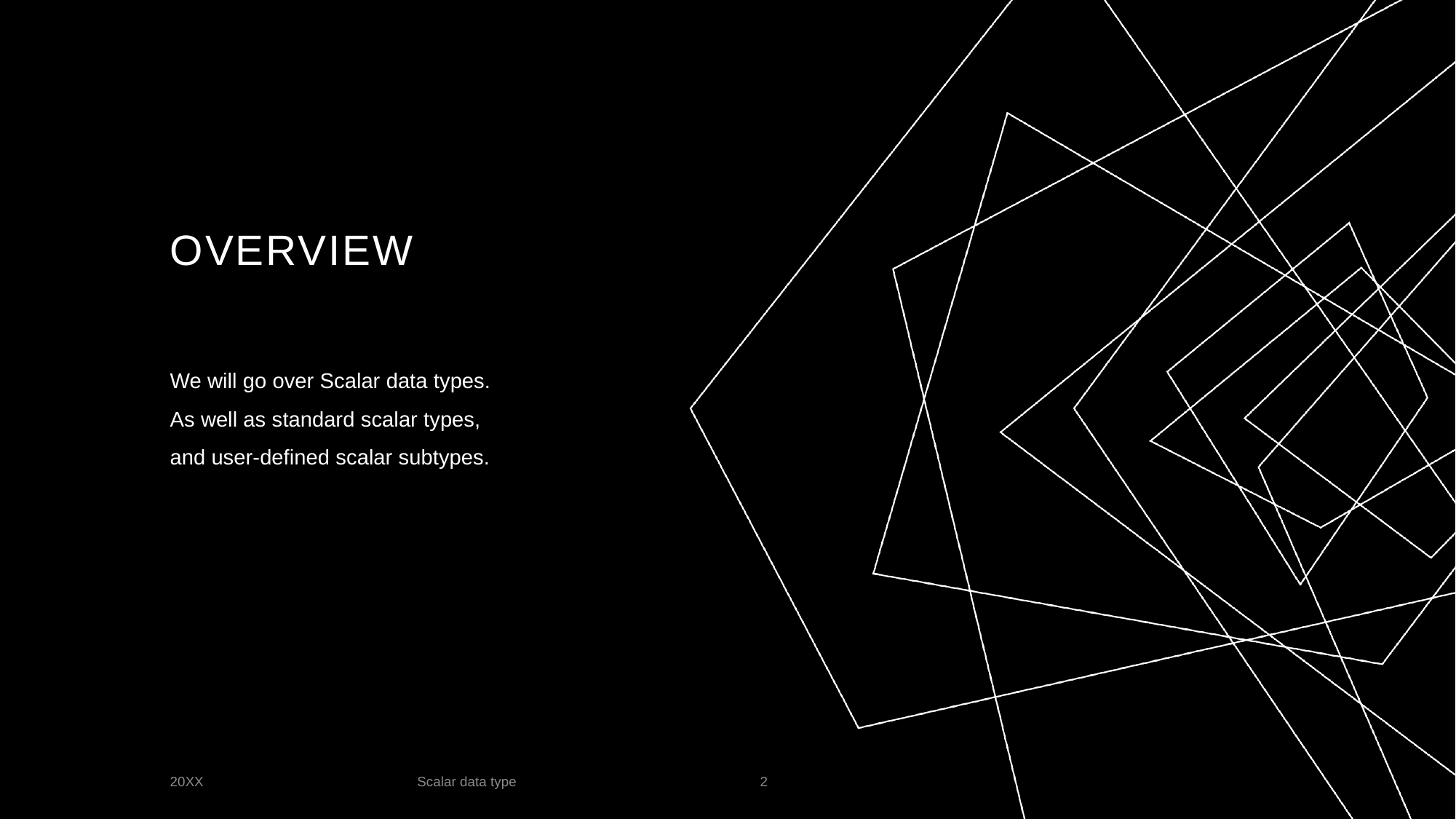

# Overview
We will go over Scalar data types. As well as standard scalar types, and user-defined scalar subtypes.
Scalar data type
20XX
2